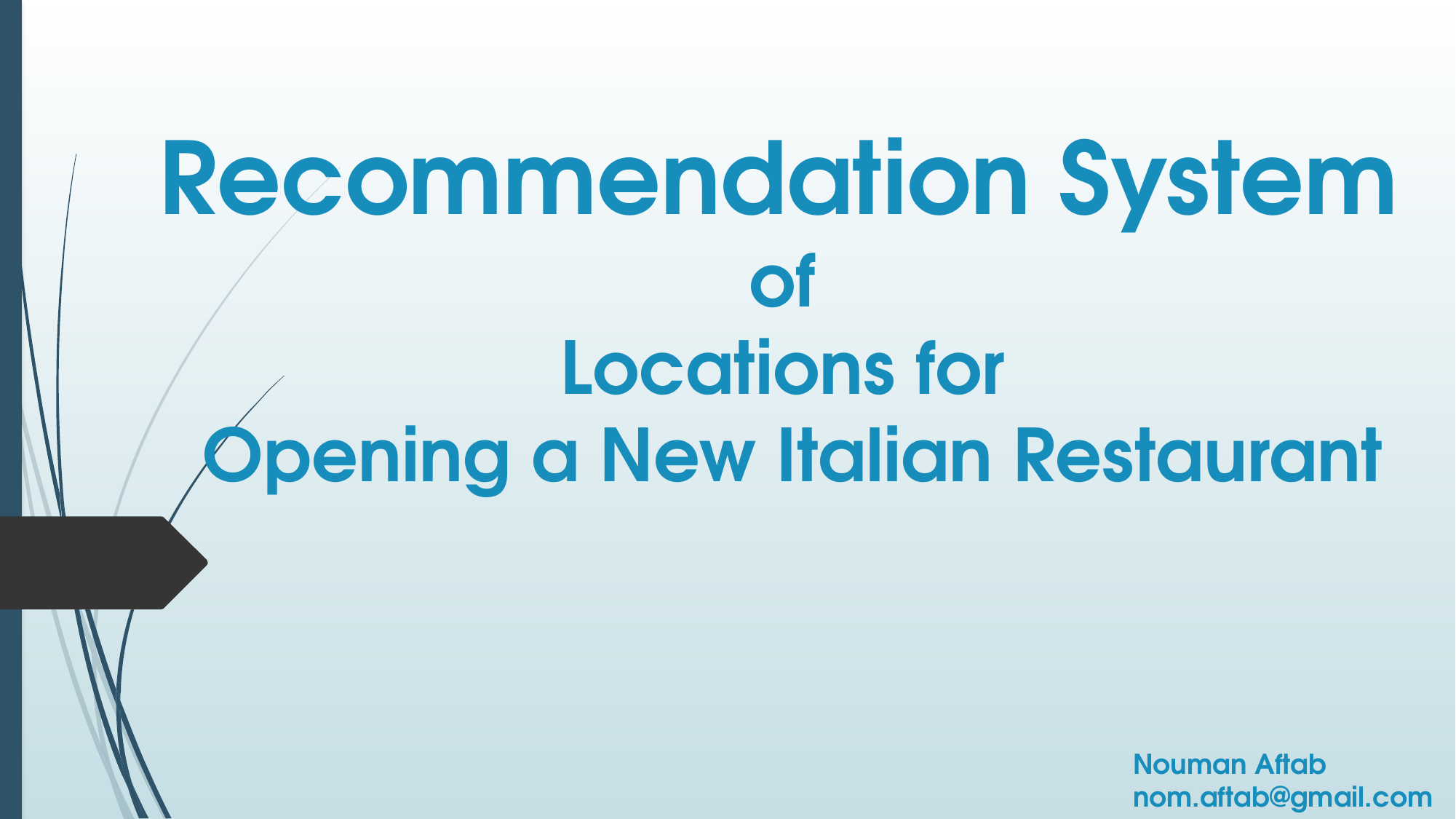

# Recommendation System of Locations for Opening a New Italian Restaurant
Nouman Aftab
nom.aftab@gmail.com